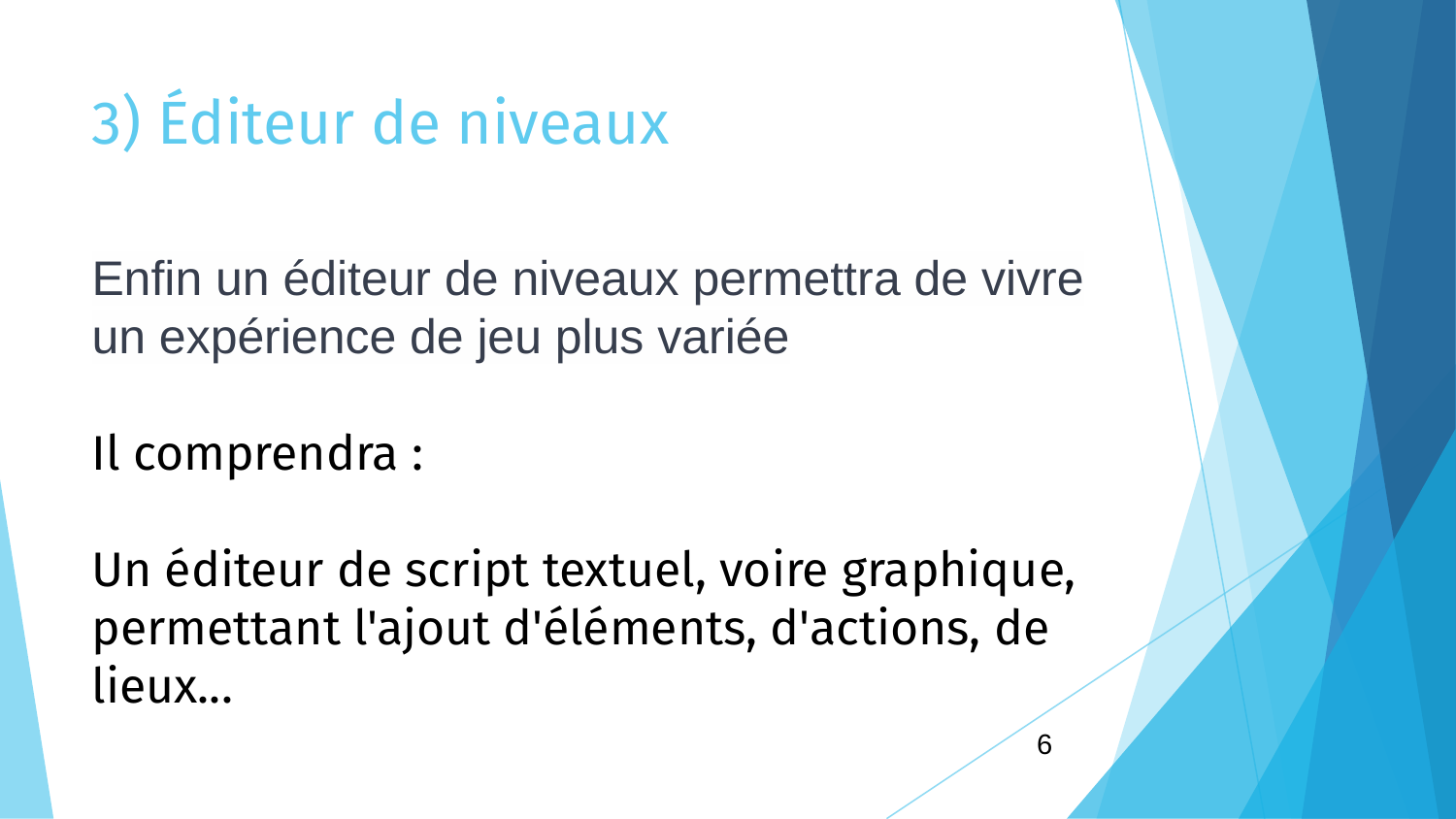

# 3) Éditeur de niveaux

Enfin un éditeur de niveaux permettra de vivre un expérience de jeu plus variée

Il comprendra :

Un éditeur de script textuel, voire graphique, permettant l'ajout d'éléments, d'actions, de lieux...

6